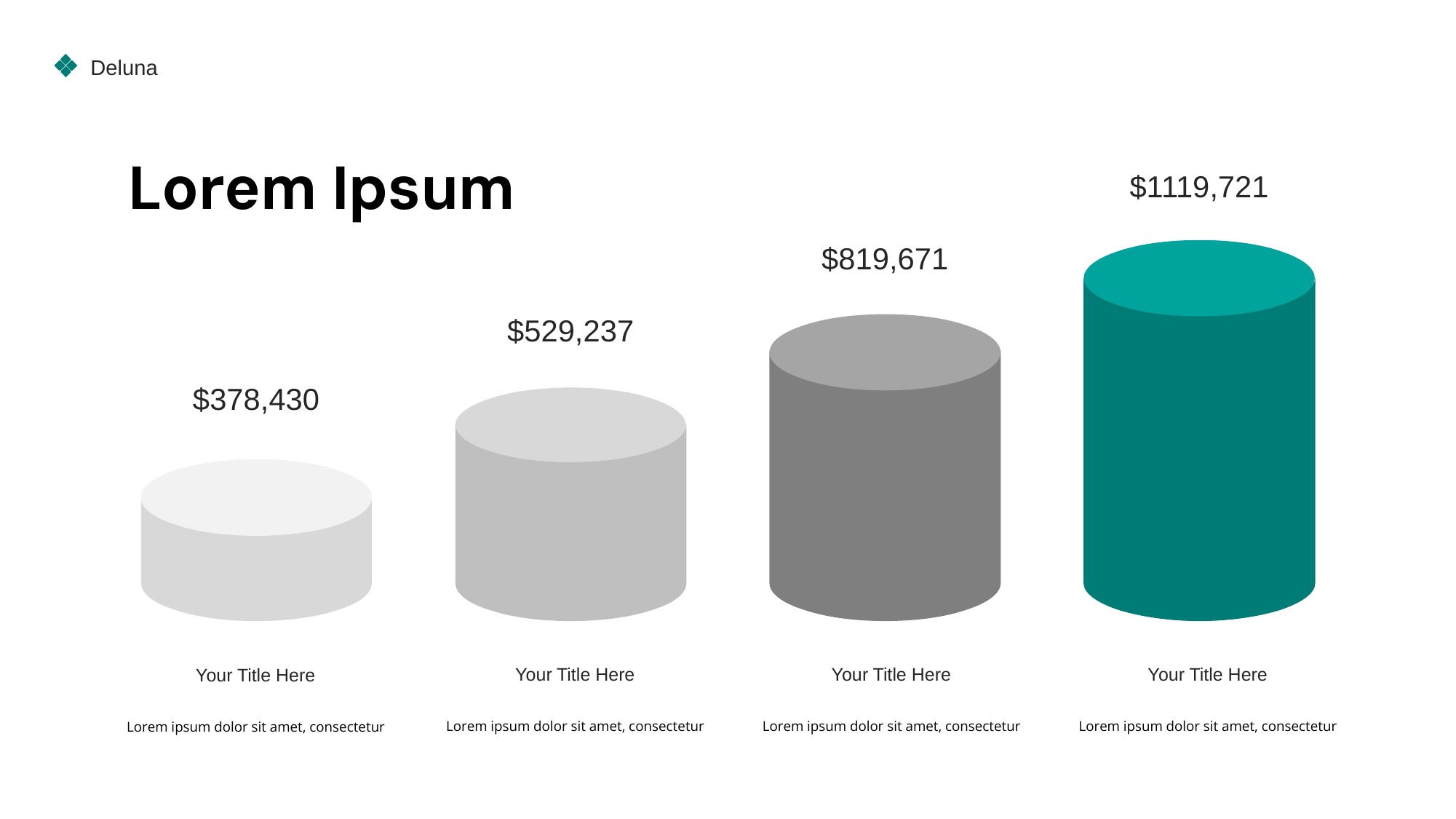

Deluna

Lorem Ipsum
$1119,721
$819,671

$529,237

$378,430

Your Title Here
Your Title Here
Your Title Here
Your Title Here
Lorem ipsum dolor sit amet, consectetur
Lorem ipsum dolor sit amet, consectetur
Lorem ipsum dolor sit amet, consectetur
Lorem ipsum dolor sit amet, consectetur